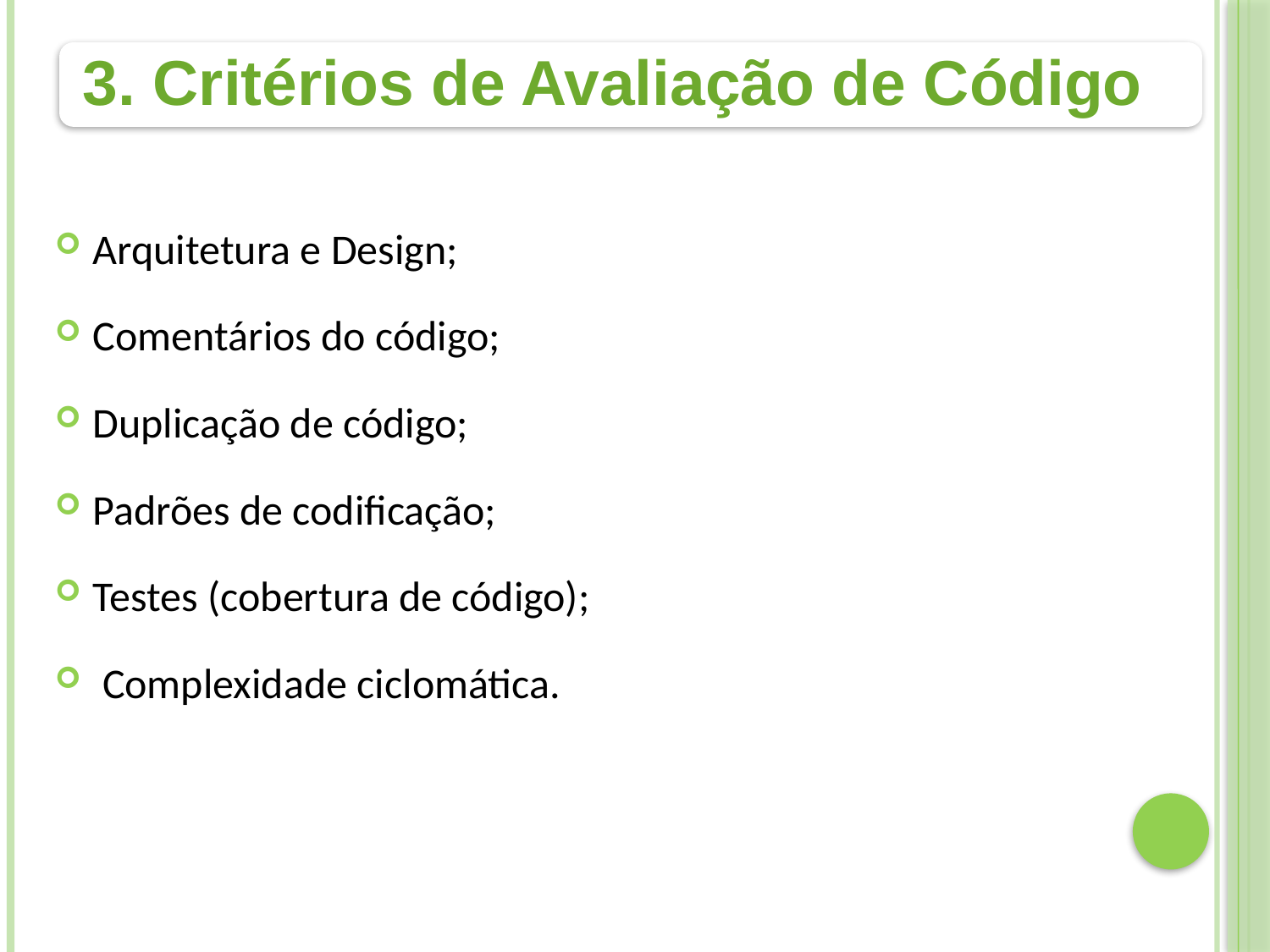

3. Critérios de Avaliação de Código
Arquitetura e Design;
Comentários do código;
Duplicação de código;
Padrões de codificação;
Testes (cobertura de código);
 Complexidade ciclomática.